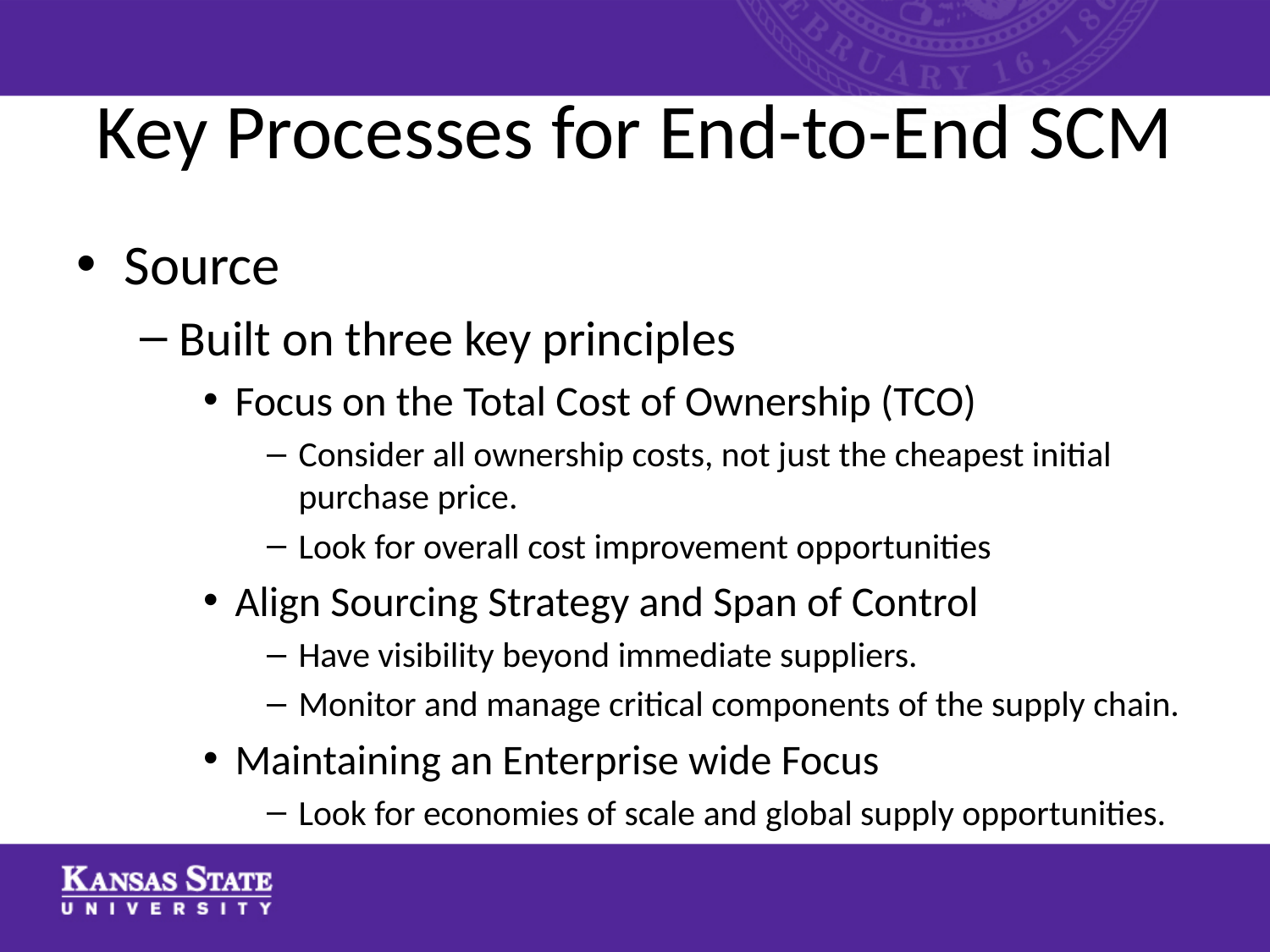

# Key Processes for End-to-End SCM
Source
Built on three key principles
Focus on the Total Cost of Ownership (TCO)
Consider all ownership costs, not just the cheapest initial purchase price.
Look for overall cost improvement opportunities
Align Sourcing Strategy and Span of Control
Have visibility beyond immediate suppliers.
Monitor and manage critical components of the supply chain.
Maintaining an Enterprise wide Focus
Look for economies of scale and global supply opportunities.